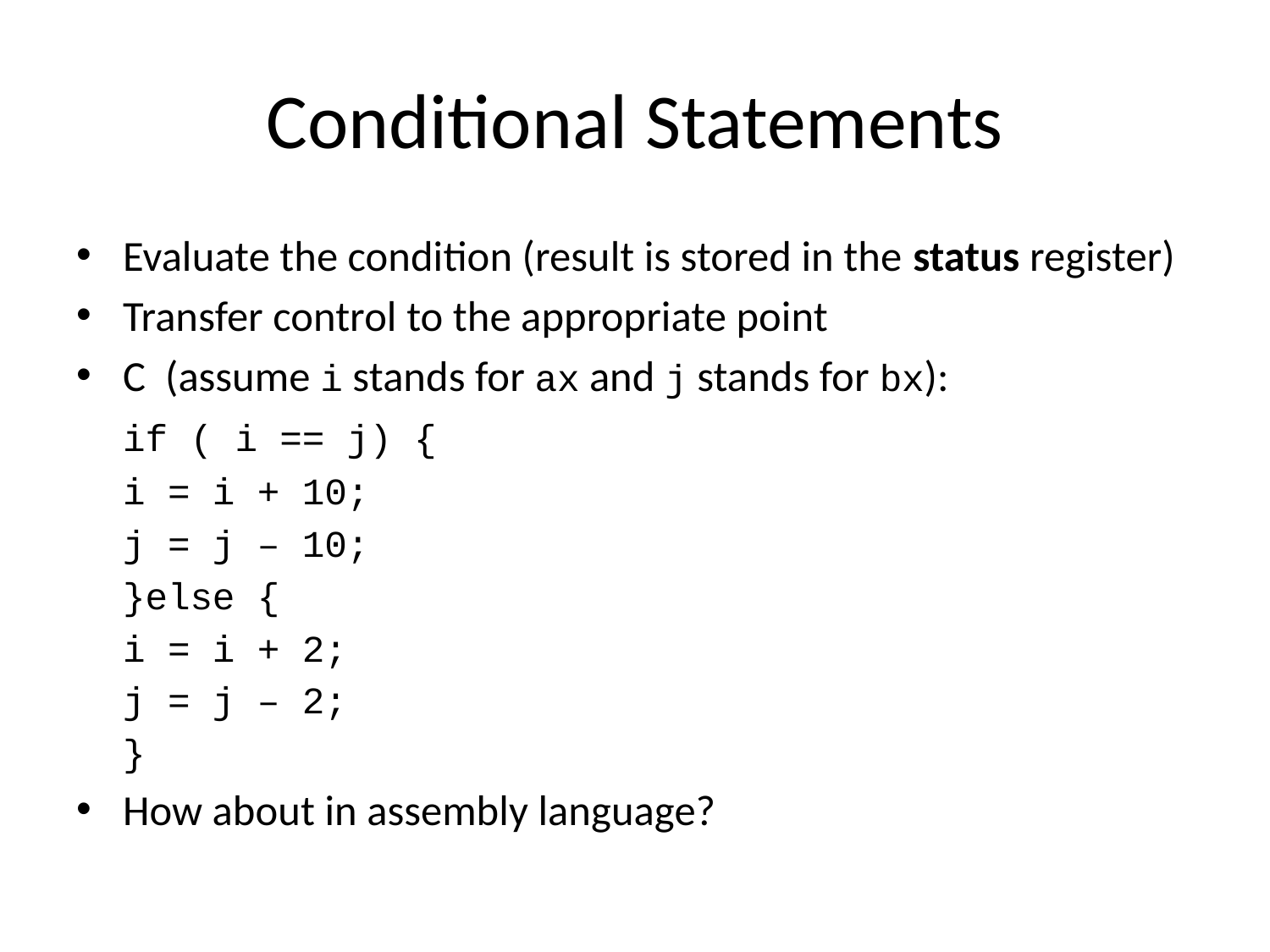

# Conditional Statements
Evaluate the condition (result is stored in the status register)
Transfer control to the appropriate point
C  (assume i stands for ax and j stands for bx):
	if ( i == j) {
		i = i + 10;
		j = j – 10;
	}else {
		i = i + 2;
		j = j – 2;
	}
How about in assembly language?